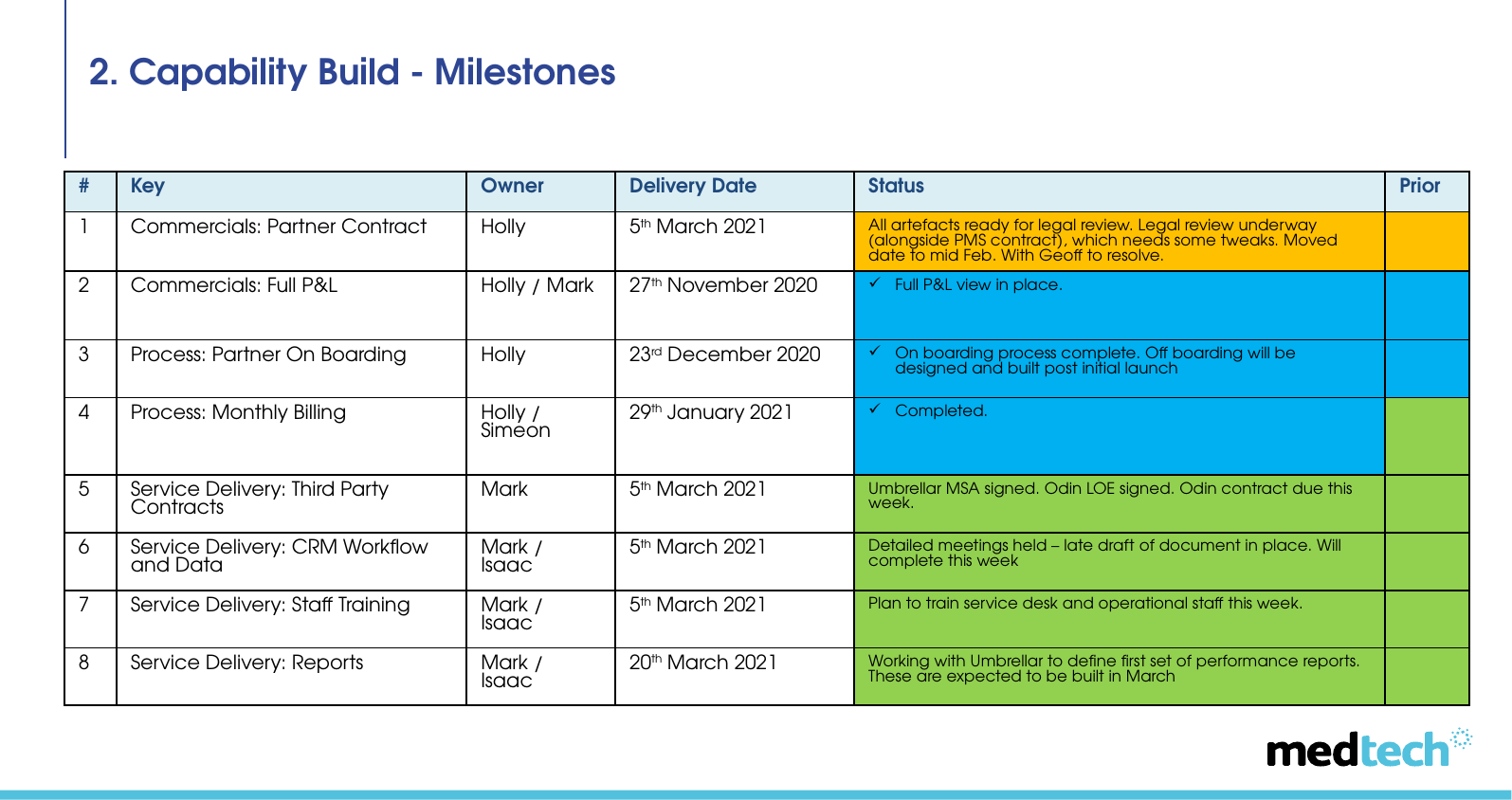

# 2. Capability Build - Milestones
| # | Key | Owner | Delivery Date | Status | Prior |
| --- | --- | --- | --- | --- | --- |
| 1 | Commercials: Partner Contract | Holly | 5th March 2021 | All artefacts ready for legal review. Legal review underway (alongside PMS contract), which needs some tweaks. Moved date to mid Feb. With Geoff to resolve. |  |
| 2 | Commercials: Full P&L | Holly / Mark | 27th November 2020 | Full P&L view in place. |  |
| 3 | Process: Partner On Boarding | Holly | 23rd December 2020 | On boarding process complete. Off boarding will be designed and built post initial launch |  |
| 4 | Process: Monthly Billing | Holly / Simeon | 29th January 2021 | Completed. |  |
| 5 | Service Delivery: Third Party Contracts | Mark | 5th March 2021 | Umbrellar MSA signed. Odin LOE signed. Odin contract due this week. |  |
| 6 | Service Delivery: CRM Workflow and Data | Mark / Isaac | 5th March 2021 | Detailed meetings held – late draft of document in place. Will complete this week |  |
| 7 | Service Delivery: Staff Training | Mark / Isaac | 5th March 2021 | Plan to train service desk and operational staff this week. |  |
| 8 | Service Delivery: Reports | Mark / Isaac | 20th March 2021 | Working with Umbrellar to define first set of performance reports. These are expected to be built in March |  |